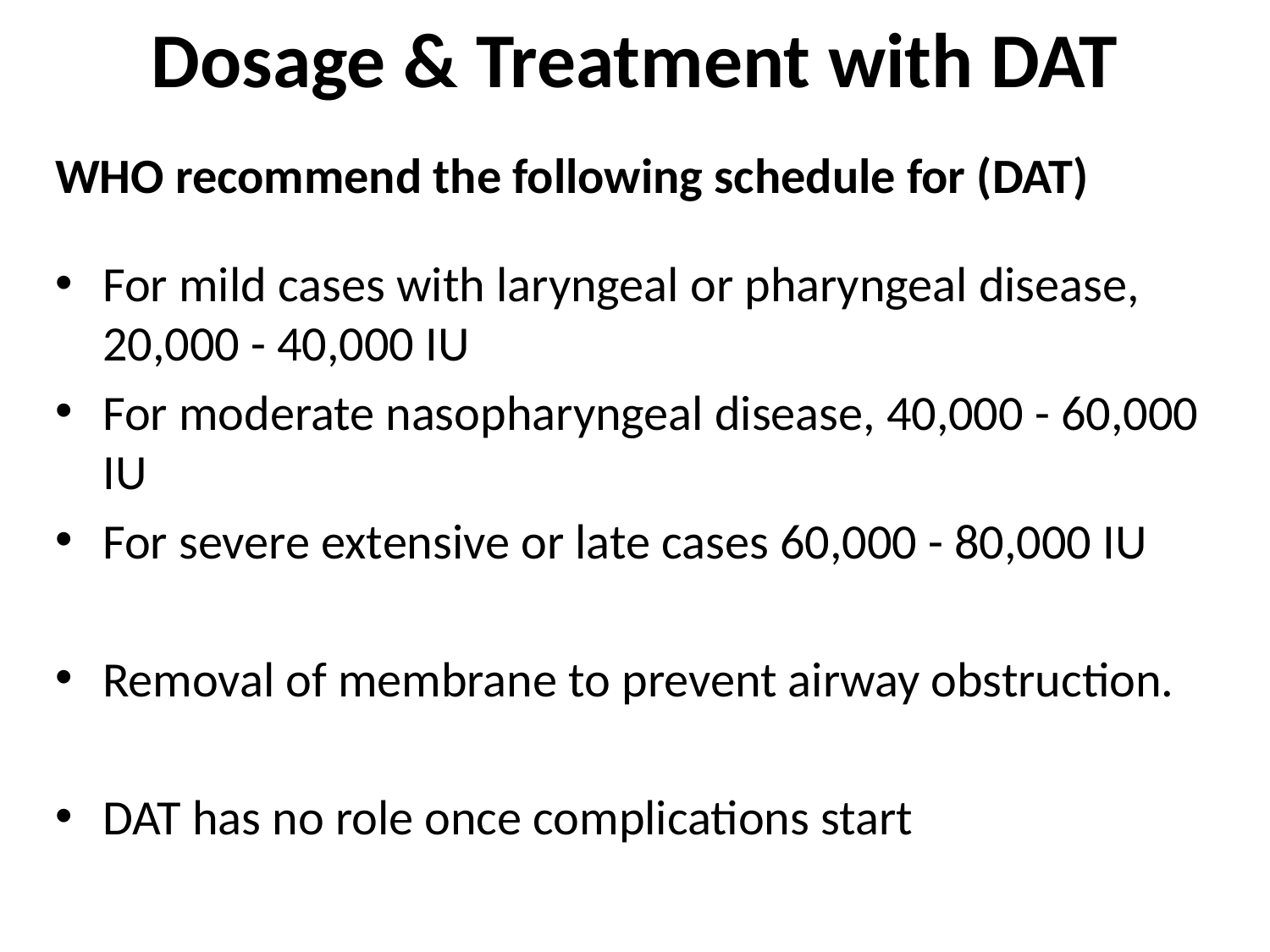

# Dosage & Treatment with DAT
WHO recommend the following schedule for (DAT)

For mild cases with laryngeal or pharyngeal disease, 20,000 - 40,000 IU
For moderate nasopharyngeal disease, 40,000 - 60,000 IU
For severe extensive or late cases 60,000 - 80,000 IU

Removal of membrane to prevent airway obstruction.

DAT has no role once complications start